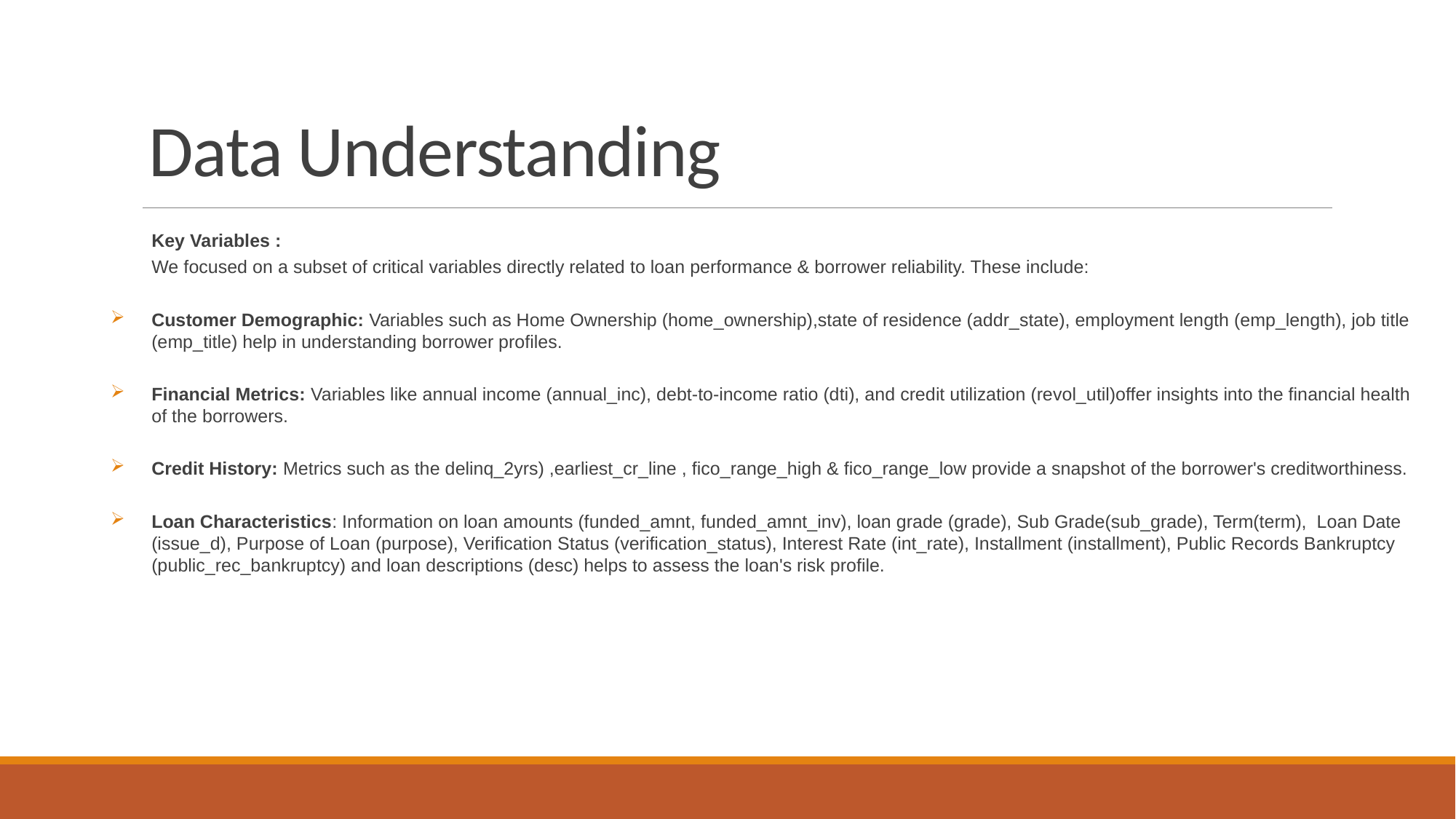

# Data Understanding
Key Variables :
We focused on a subset of critical variables directly related to loan performance & borrower reliability. These include:

Customer Demographic: Variables such as Home Ownership (home_ownership),state of residence (addr_state), employment length (emp_length), job title (emp_title) help in understanding borrower profiles.

Financial Metrics: Variables like annual income (annual_inc), debt-to-income ratio (dti), and credit utilization (revol_util)offer insights into the financial health of the borrowers.

Credit History: Metrics such as the delinq_2yrs) ,earliest_cr_line , fico_range_high & fico_range_low provide a snapshot of the borrower's creditworthiness.

Loan Characteristics: Information on loan amounts (funded_amnt, funded_amnt_inv), loan grade (grade), Sub Grade(sub_grade), Term(term),  Loan Date (issue_d), Purpose of Loan (purpose), Verification Status (verification_status), Interest Rate (int_rate), Installment (installment), Public Records Bankruptcy (public_rec_bankruptcy) and loan descriptions (desc) helps to assess the loan's risk profile.